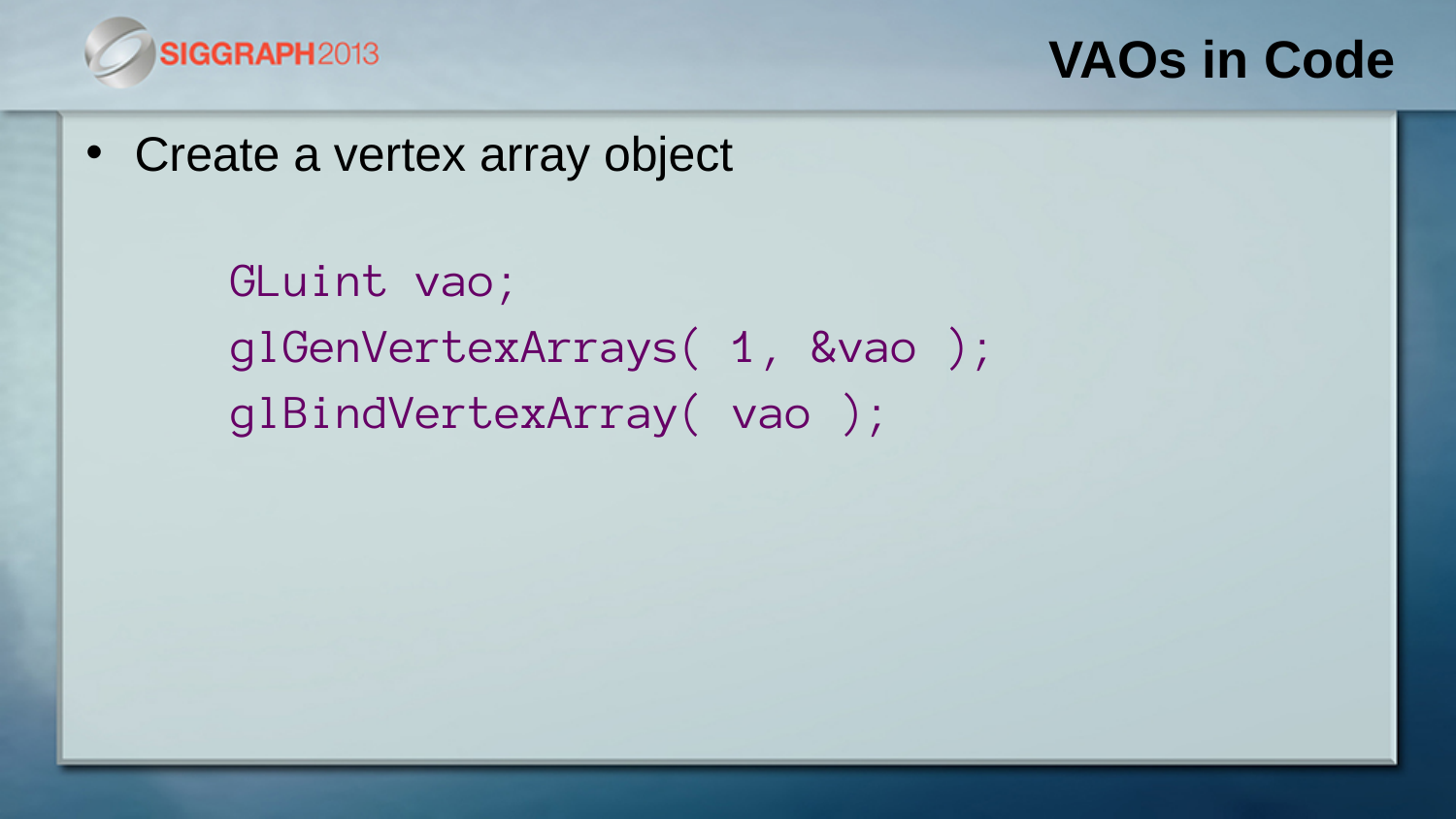

# VAOs in Code
Create a vertex array object
	GLuint vao;
	glGenVertexArrays( 1, &vao );
	glBindVertexArray( vao );